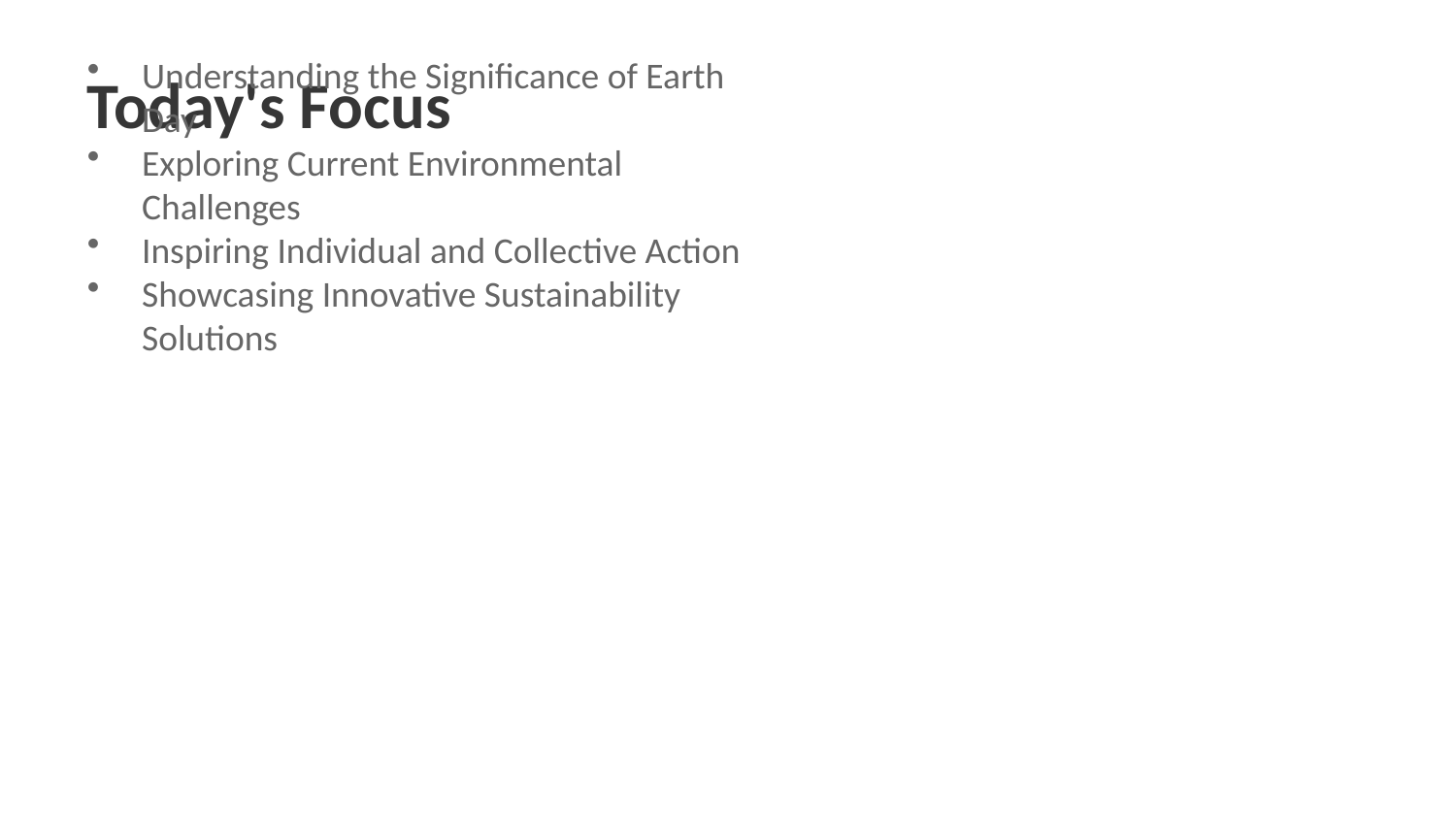

Today's Focus
Understanding the Significance of Earth Day
Exploring Current Environmental Challenges
Inspiring Individual and Collective Action
Showcasing Innovative Sustainability Solutions